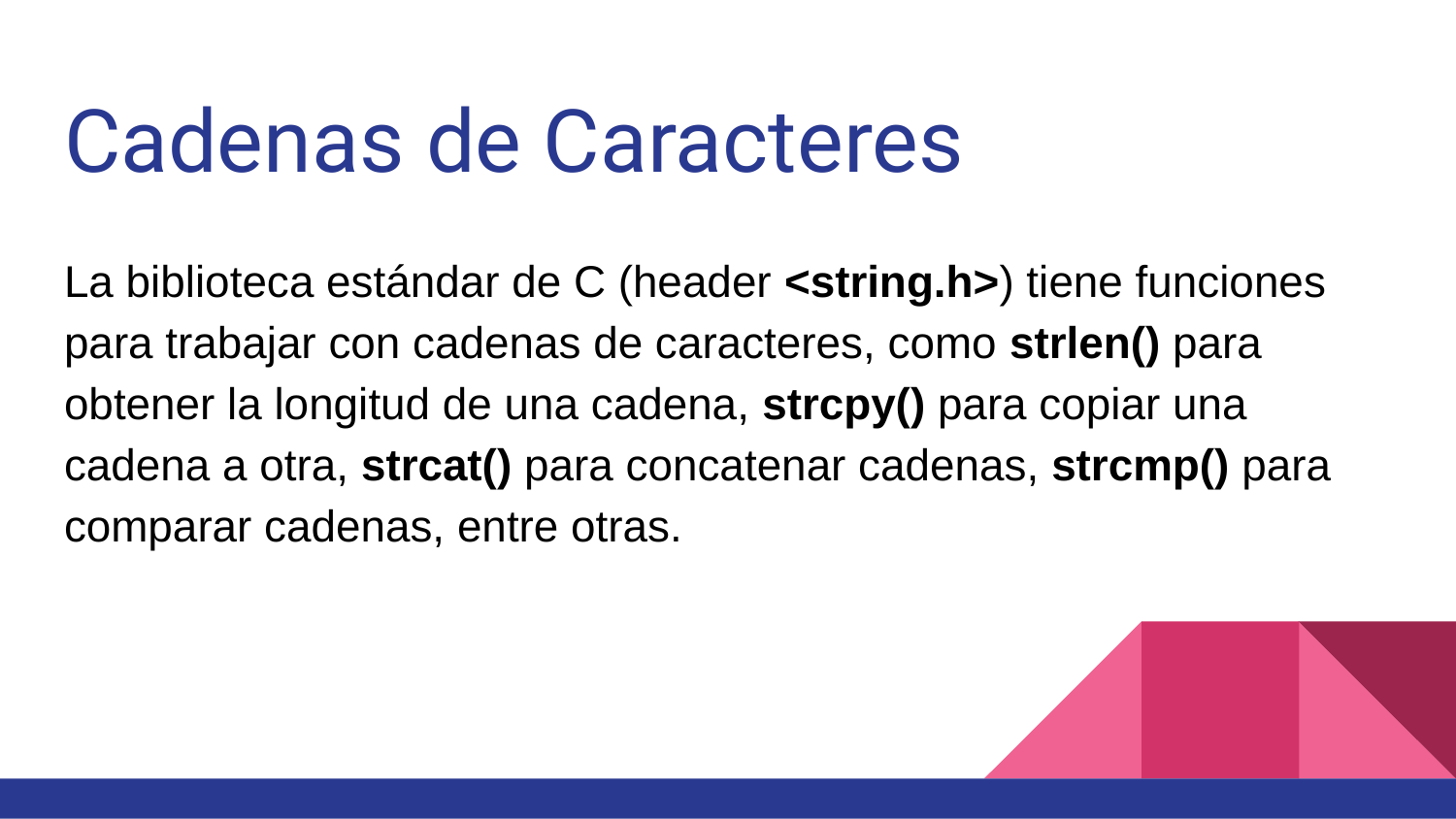

# Cadenas de Caracteres
La biblioteca estándar de C (header <string.h>) tiene funciones para trabajar con cadenas de caracteres, como strlen() para obtener la longitud de una cadena, strcpy() para copiar una cadena a otra, strcat() para concatenar cadenas, strcmp() para comparar cadenas, entre otras.